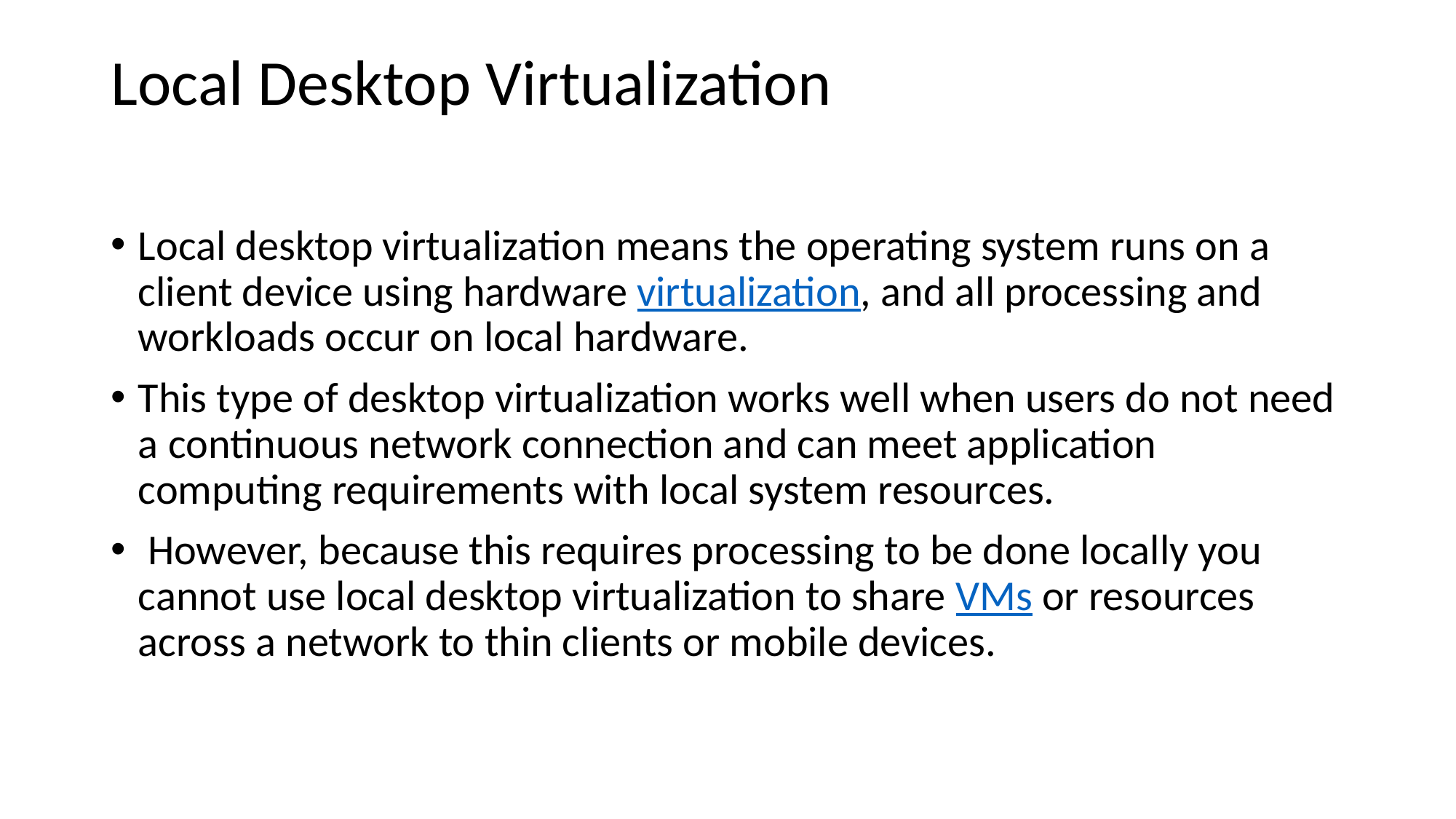

# Local Desktop Virtualization
Local desktop virtualization means the operating system runs on a client device using hardware virtualization, and all processing and workloads occur on local hardware.
This type of desktop virtualization works well when users do not need a continuous network connection and can meet application computing requirements with local system resources.
 However, because this requires processing to be done locally you cannot use local desktop virtualization to share VMs or resources across a network to thin clients or mobile devices.